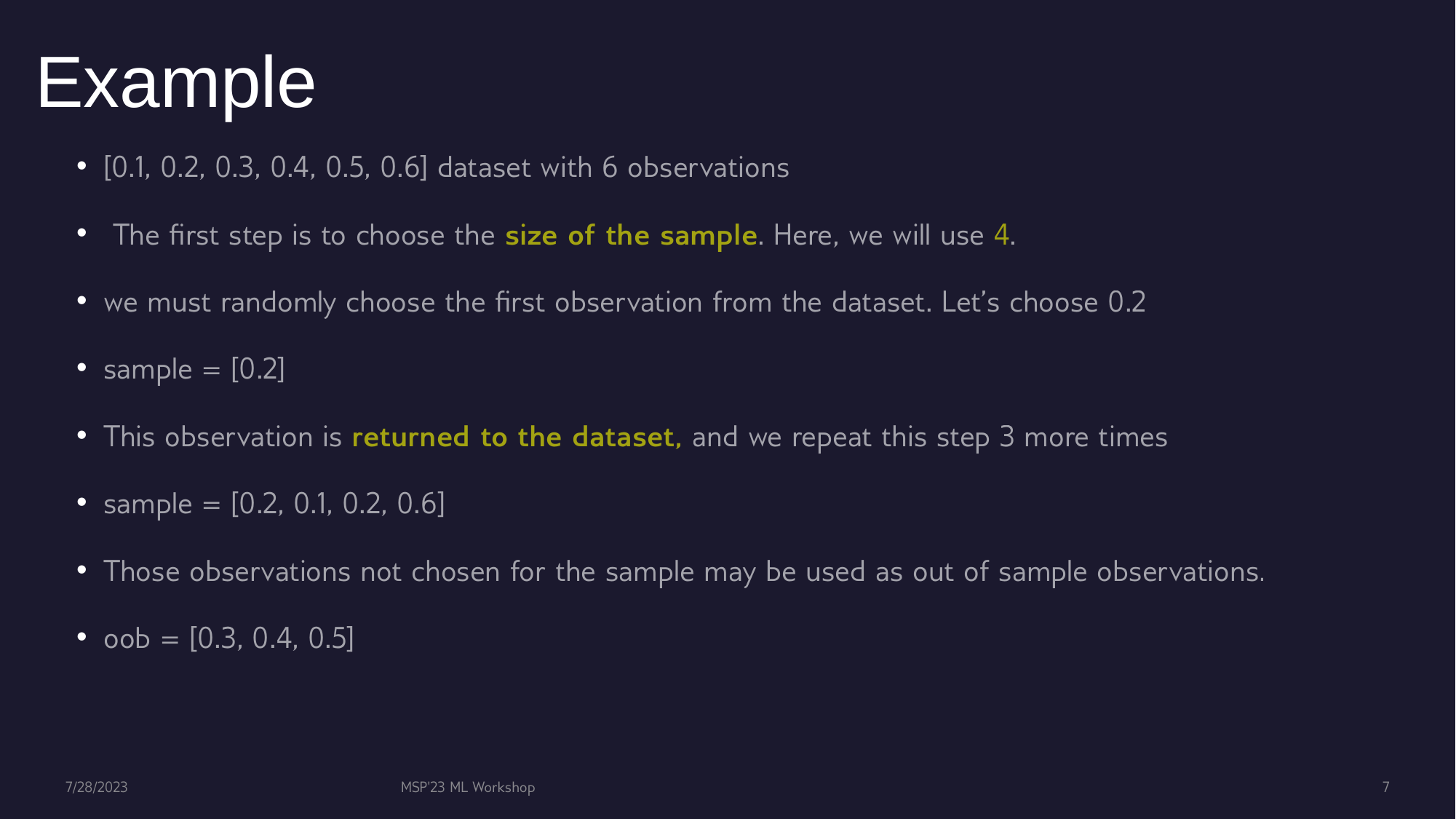

# Example
[0.1, 0.2, 0.3, 0.4, 0.5, 0.6] dataset with 6 observations
 The first step is to choose the size of the sample. Here, we will use 4.
we must randomly choose the first observation from the dataset. Let’s choose 0.2
sample = [0.2]
This observation is returned to the dataset, and we repeat this step 3 more times
sample = [0.2, 0.1, 0.2, 0.6]
Those observations not chosen for the sample may be used as out of sample observations.
oob = [0.3, 0.4, 0.5]
7/28/2023
MSP'23 ML Workshop
7